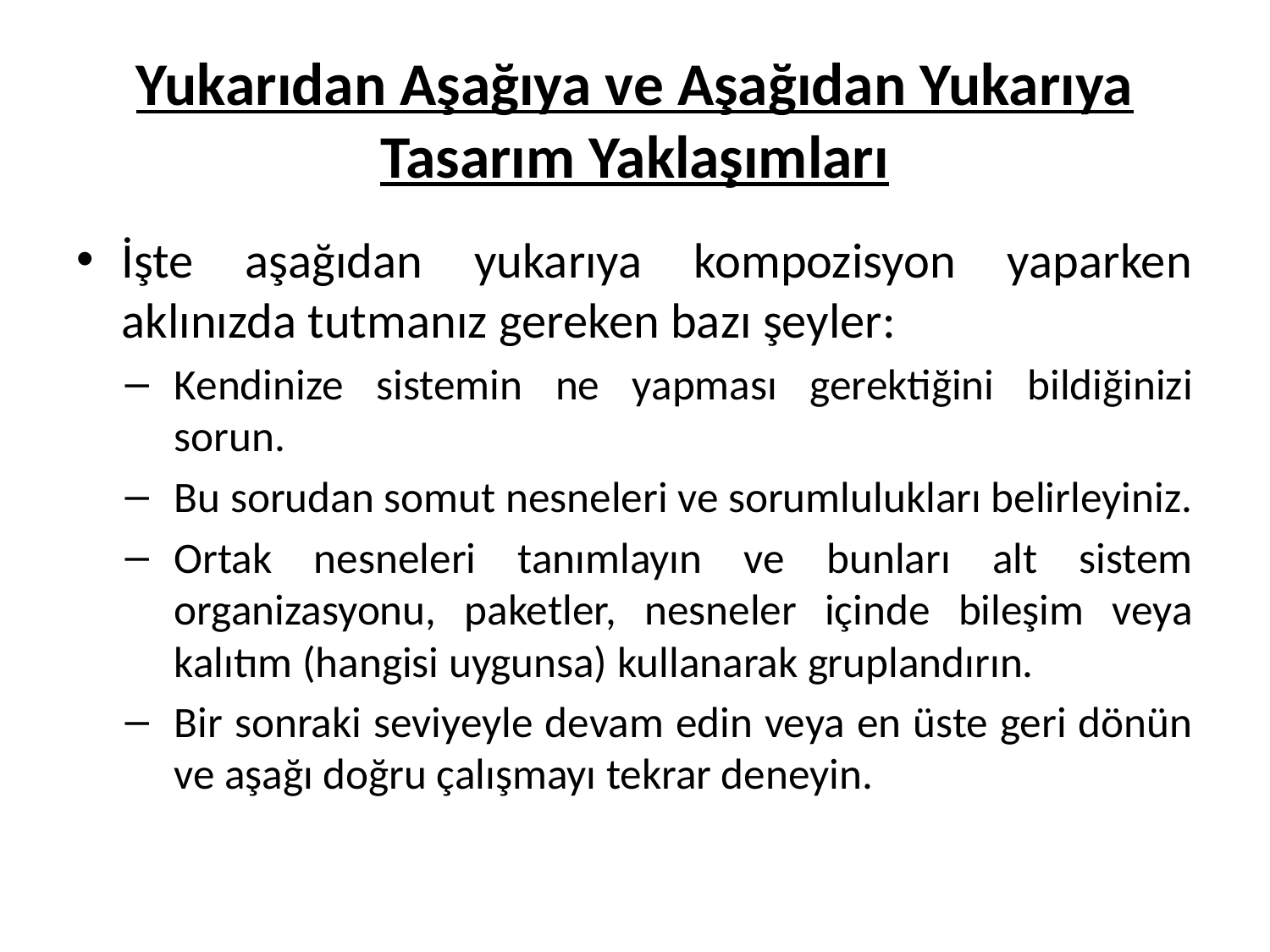

# Yukarıdan Aşağıya ve Aşağıdan Yukarıya Tasarım Yaklaşımları
İşte aşağıdan yukarıya kompozisyon yaparken aklınızda tutmanız gereken bazı şeyler:
Kendinize sistemin ne yapması gerektiğini bildiğinizi sorun.
Bu sorudan somut nesneleri ve sorumlulukları belirleyiniz.
Ortak nesneleri tanımlayın ve bunları alt sistem organizasyonu, paketler, nesneler içinde bileşim veya kalıtım (hangisi uygunsa) kullanarak gruplandırın.
Bir sonraki seviyeyle devam edin veya en üste geri dönün ve aşağı doğru çalışmayı tekrar deneyin.